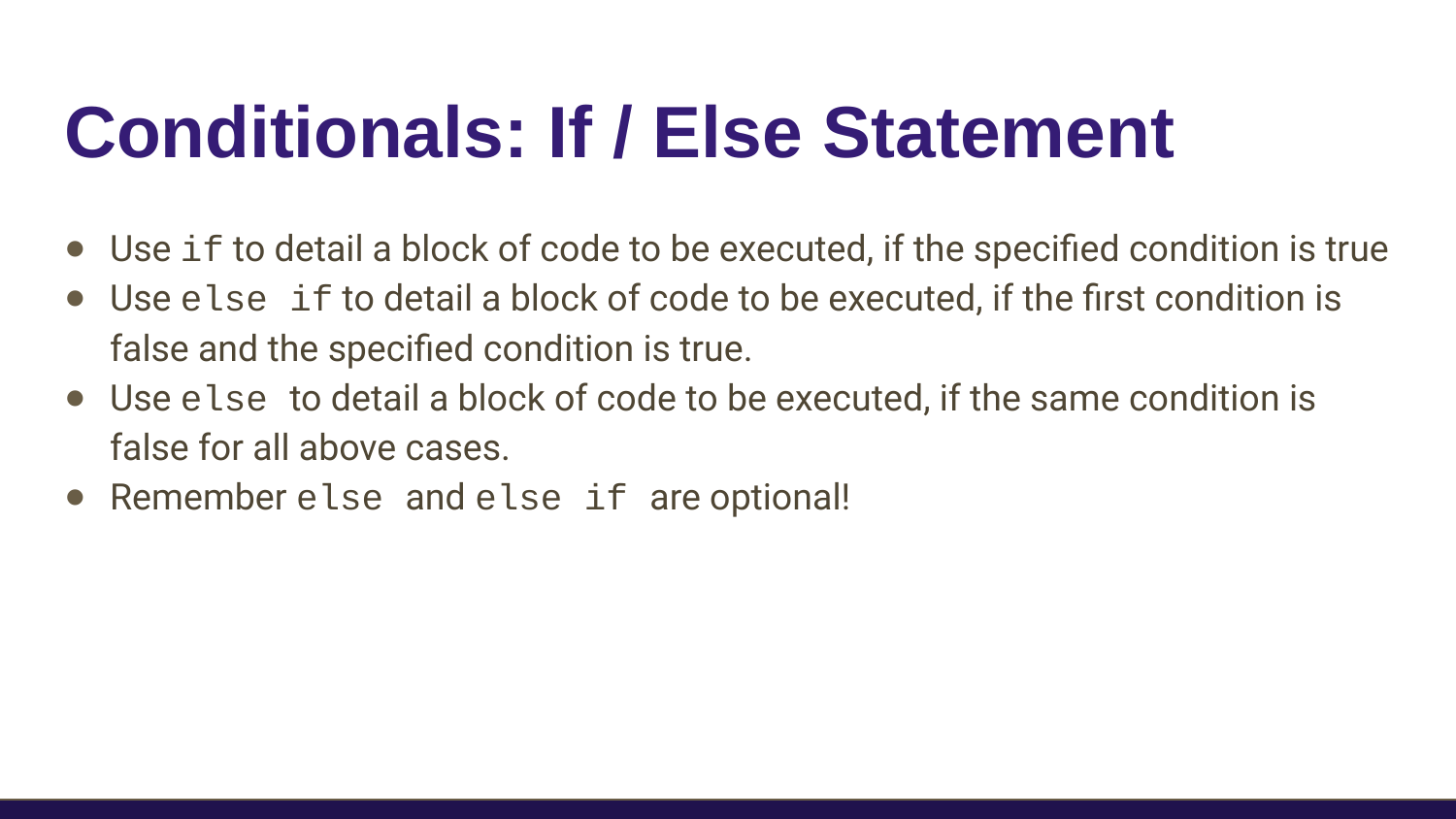

# Conditionals: If / Else Statement
Use if to detail a block of code to be executed, if the specified condition is true
Use else if to detail a block of code to be executed, if the first condition is false and the specified condition is true.
Use else to detail a block of code to be executed, if the same condition is false for all above cases.
Remember else and else if are optional!